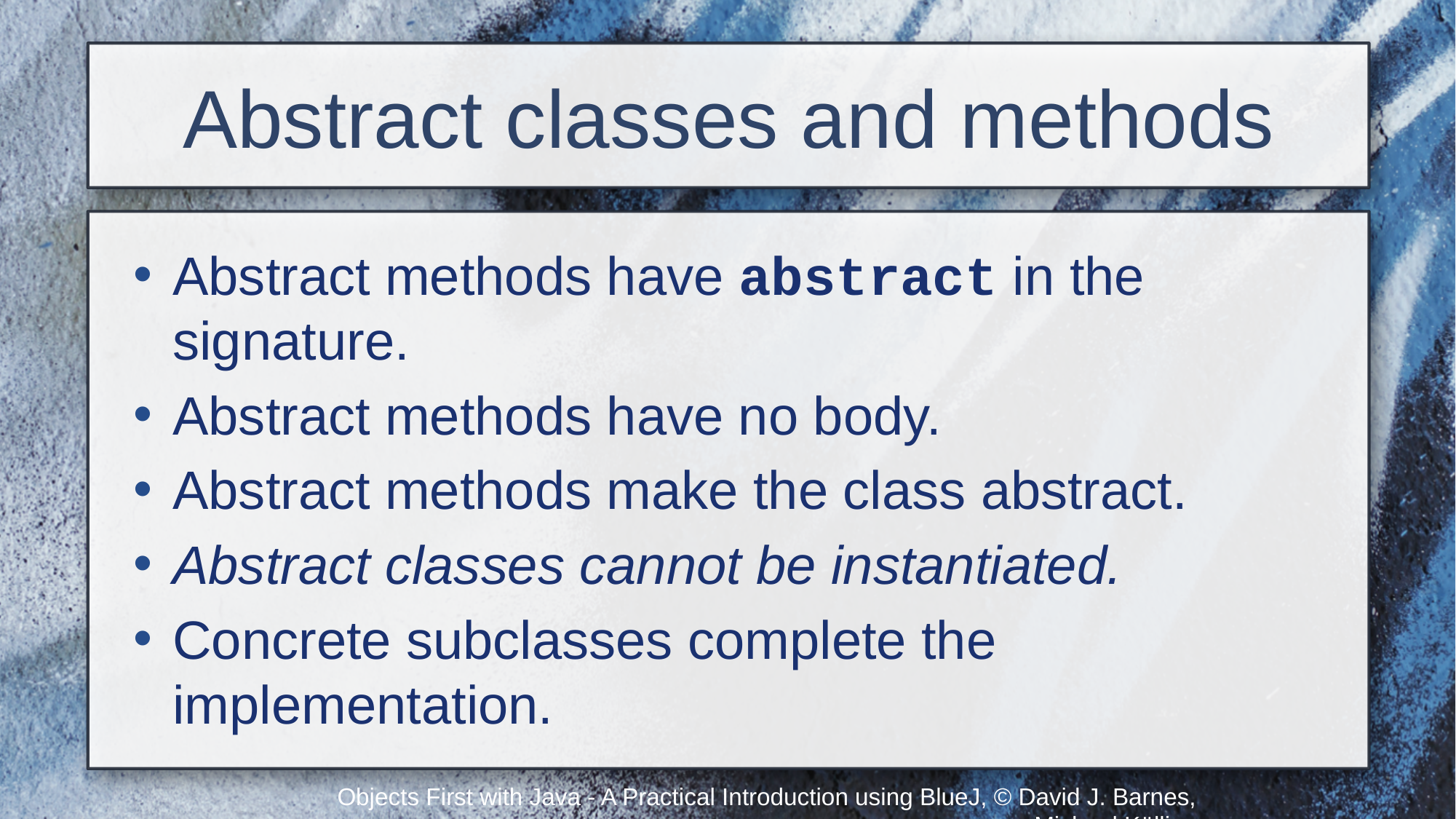

# Abstract classes and methods
Abstract methods have abstract in the signature.
Abstract methods have no body.
Abstract methods make the class abstract.
Abstract classes cannot be instantiated.
Concrete subclasses complete the implementation.